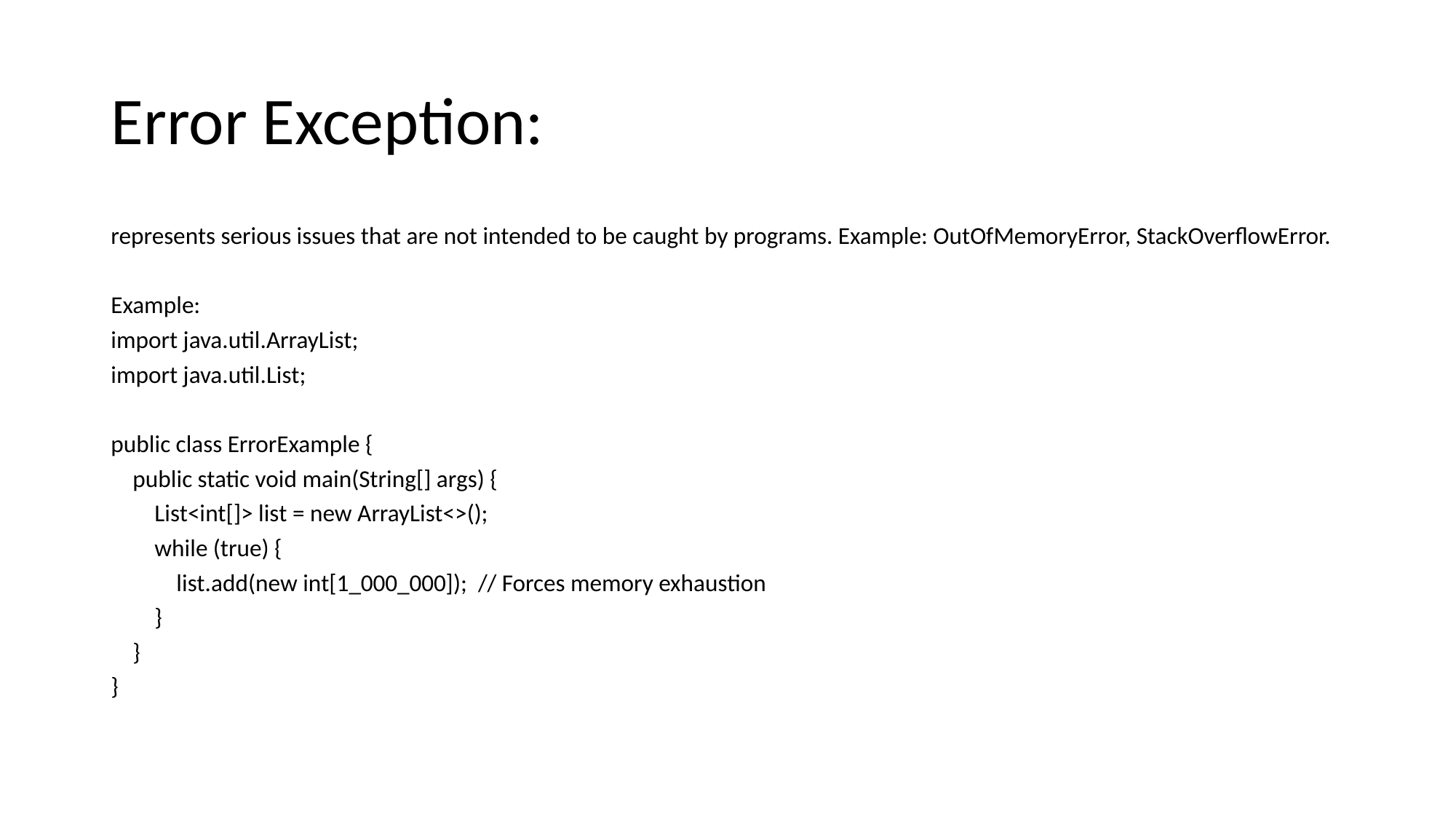

# Error Exception:
represents serious issues that are not intended to be caught by programs. Example: OutOfMemoryError, StackOverflowError.

Example:
import java.util.ArrayList;
import java.util.List;

public class ErrorExample {
    public static void main(String[] args) {
        List<int[]> list = new ArrayList<>();
        while (true) {
            list.add(new int[1_000_000]);  // Forces memory exhaustion
        }
    }
}